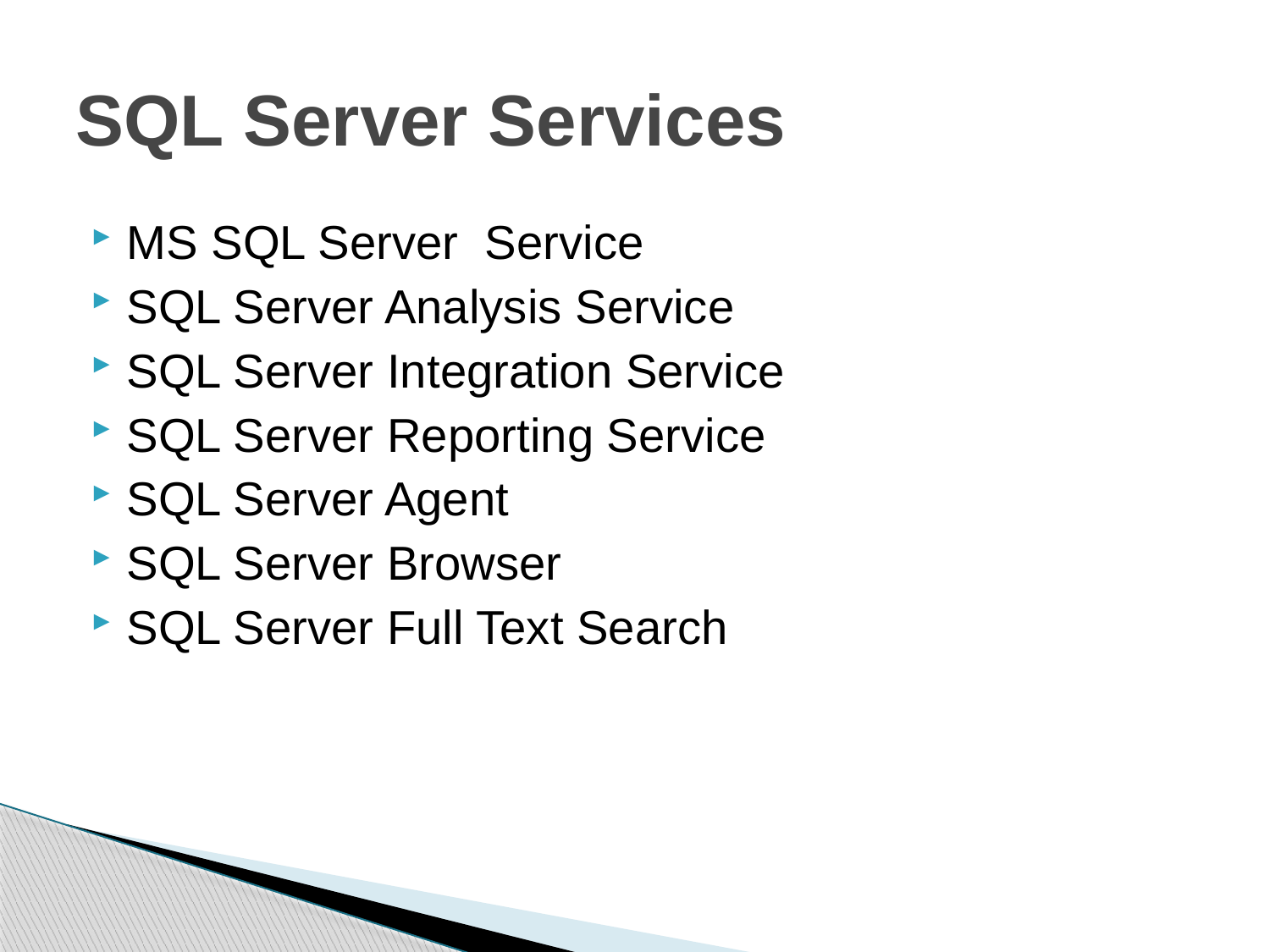

# SQL Server Services
MS SQL Server  Service
SQL Server Analysis Service
SQL Server Integration Service
SQL Server Reporting Service
SQL Server Agent
SQL Server Browser
SQL Server Full Text Search